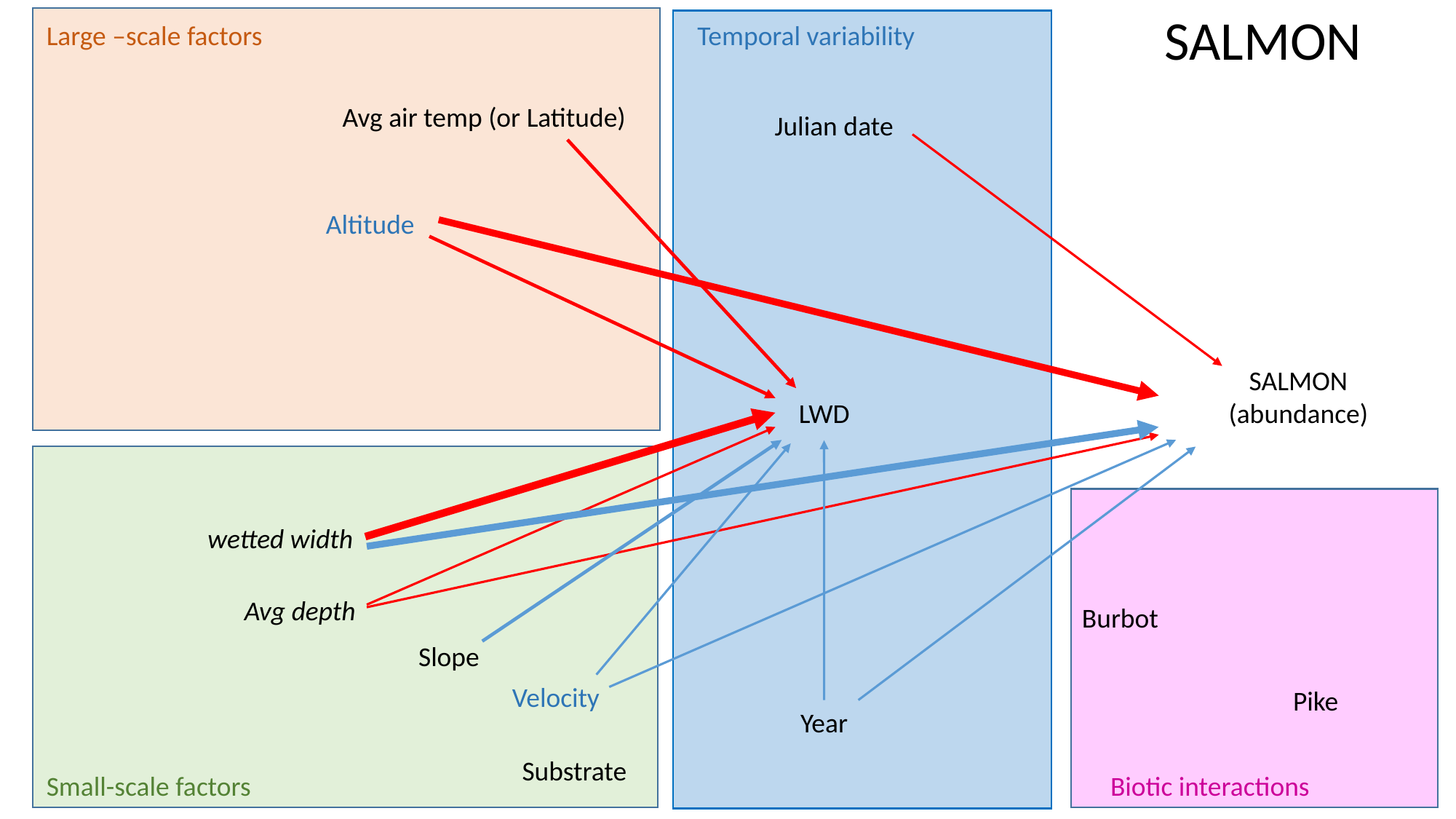

SALMON

Large –scale factors
Temporal variability
Avg air temp (or Latitude)
Julian date
Altitude
SALMON
(abundance)
LWD

wetted width
Avg depth
Burbot
Slope
Velocity
Pike
Year
Substrate
Biotic interactions
Small-scale factors